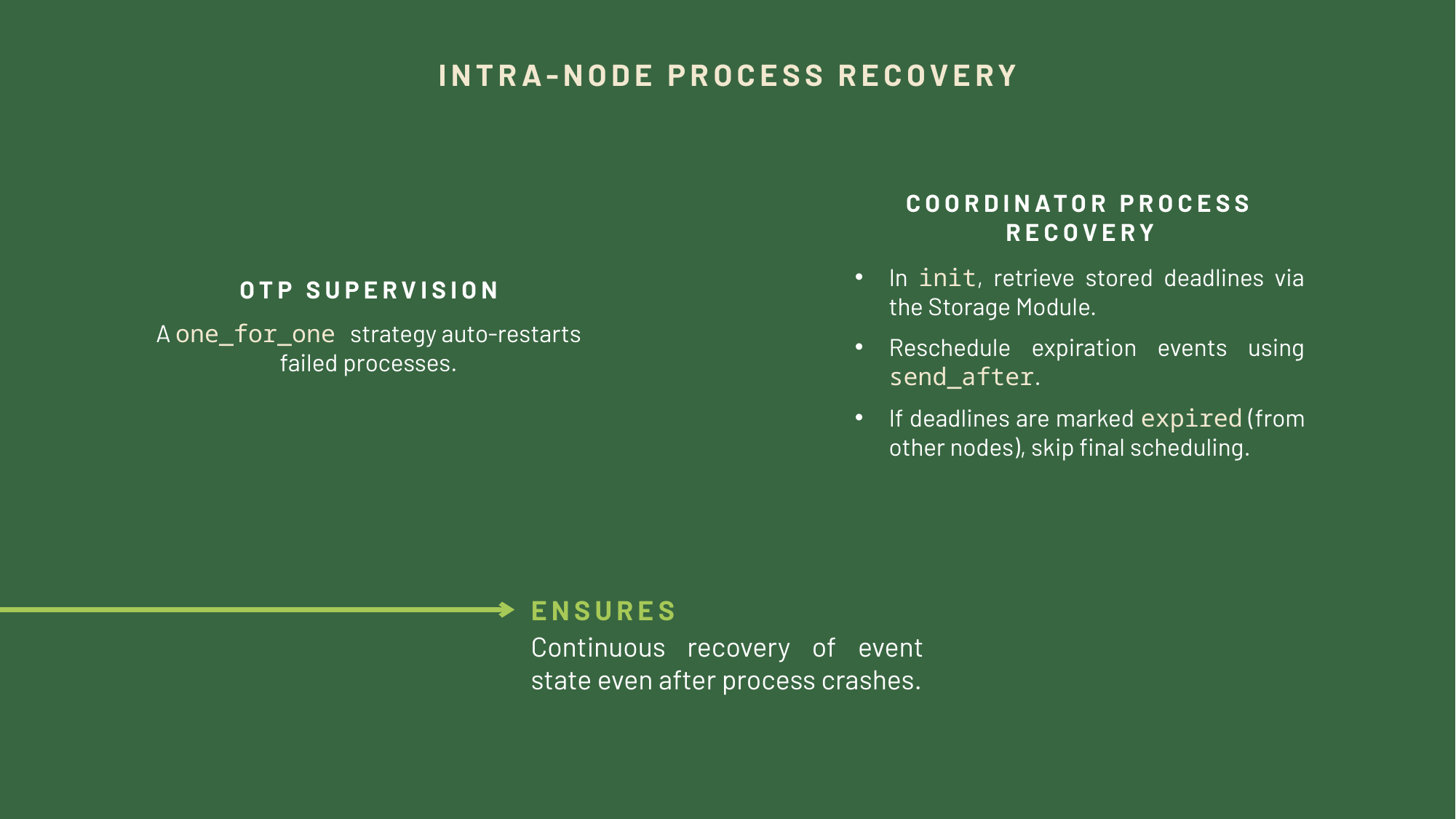

INTRA-NODE PROCESS RECOVERY
COORDINATOR PROCESS RECOVERY
In init, retrieve stored deadlines via the Storage Module.
Reschedule expiration events using send_after.
If deadlines are marked expired (from other nodes), skip final scheduling.
OTP SUPERVISION
A one_for_one strategy auto-restarts failed processes.
ENSURES
Continuous recovery of event state even after process crashes.